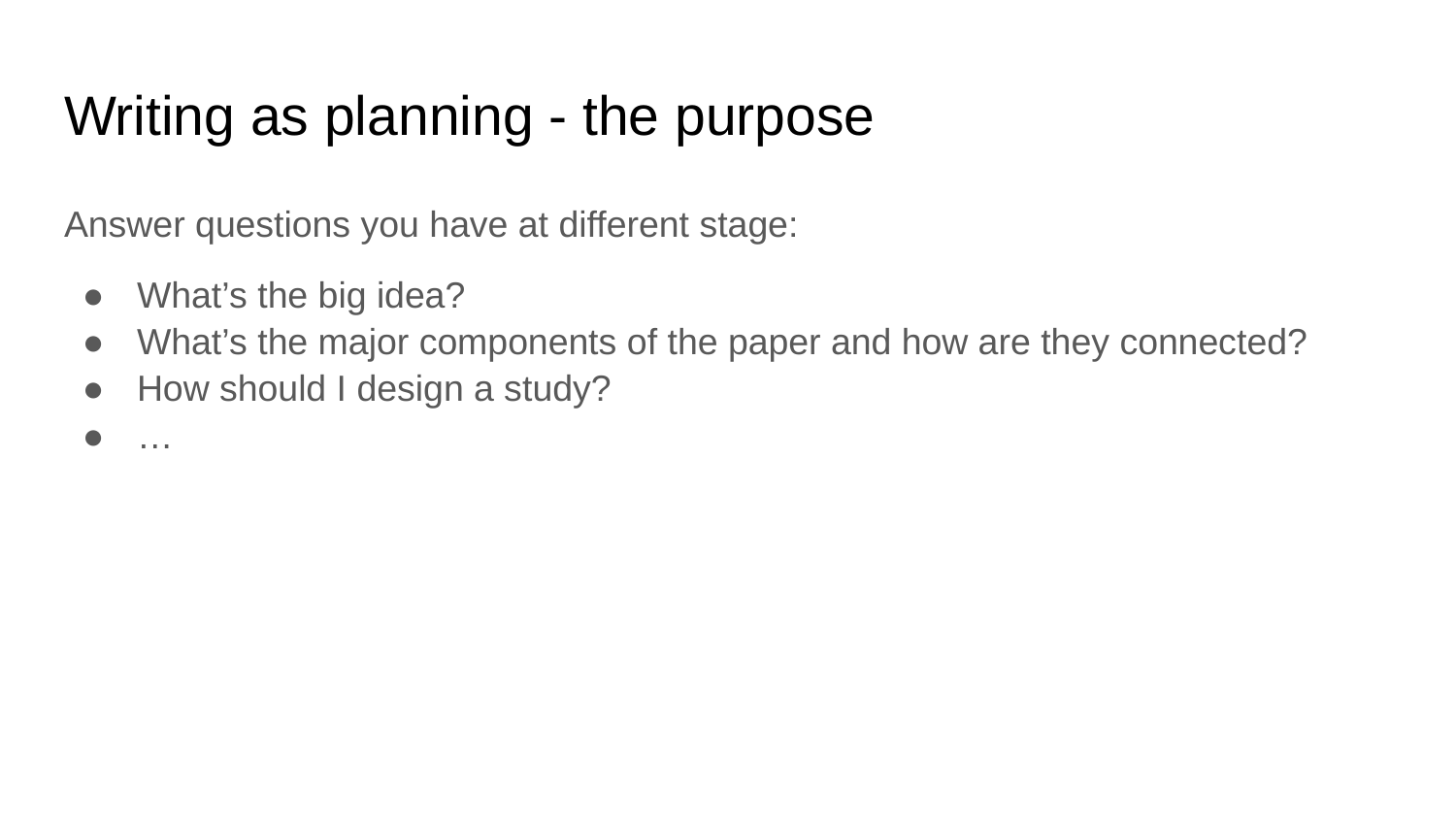

# Writing as planning - the purpose
Answer questions you have at different stage:
What’s the big idea?
What’s the major components of the paper and how are they connected?
How should I design a study?
…